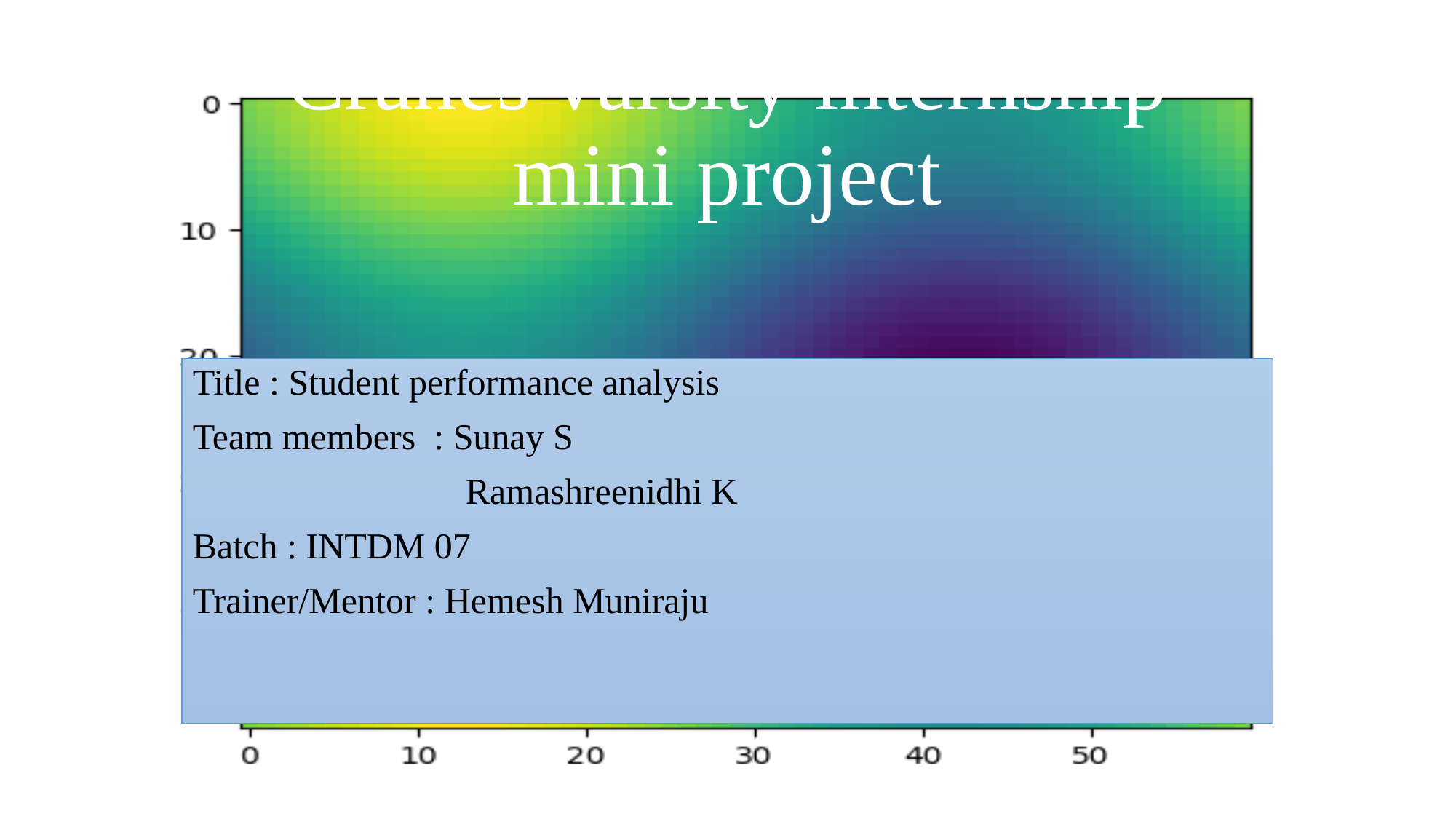

# Cranes varsity internship mini project
Title : Student performance analysis
Team members  : Sunay S
	                  Ramashreenidhi K
Batch : INTDM 07
Trainer/Mentor : Hemesh Muniraju